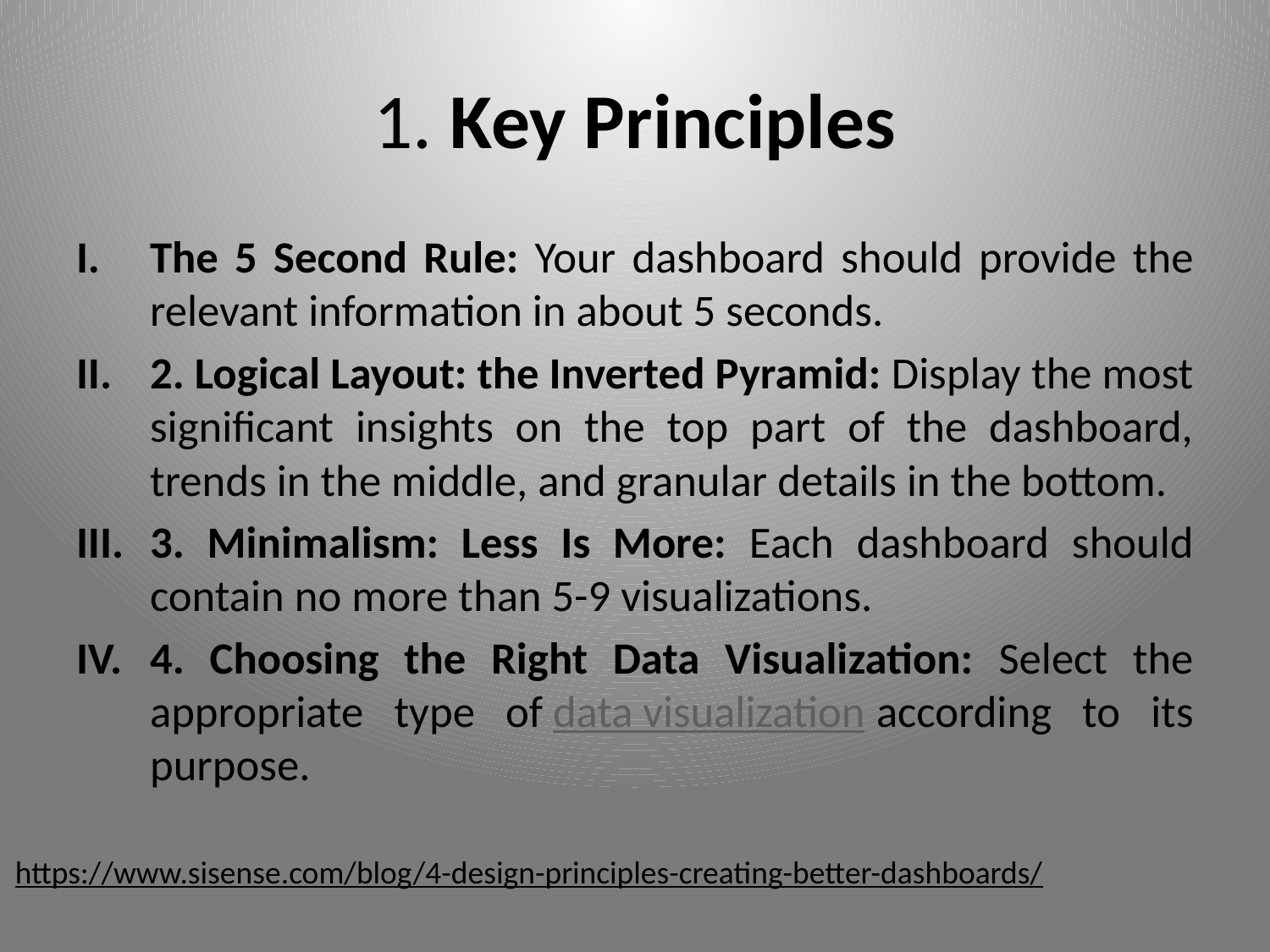

# 1. Key Principles
The 5 Second Rule: Your dashboard should provide the relevant information in about 5 seconds.
2. Logical Layout: the Inverted Pyramid: Display the most significant insights on the top part of the dashboard, trends in the middle, and granular details in the bottom.
3. Minimalism: Less Is More: Each dashboard should contain no more than 5-9 visualizations.
4. Choosing the Right Data Visualization: Select the appropriate type of data visualization according to its purpose.
https://www.sisense.com/blog/4-design-principles-creating-better-dashboards/